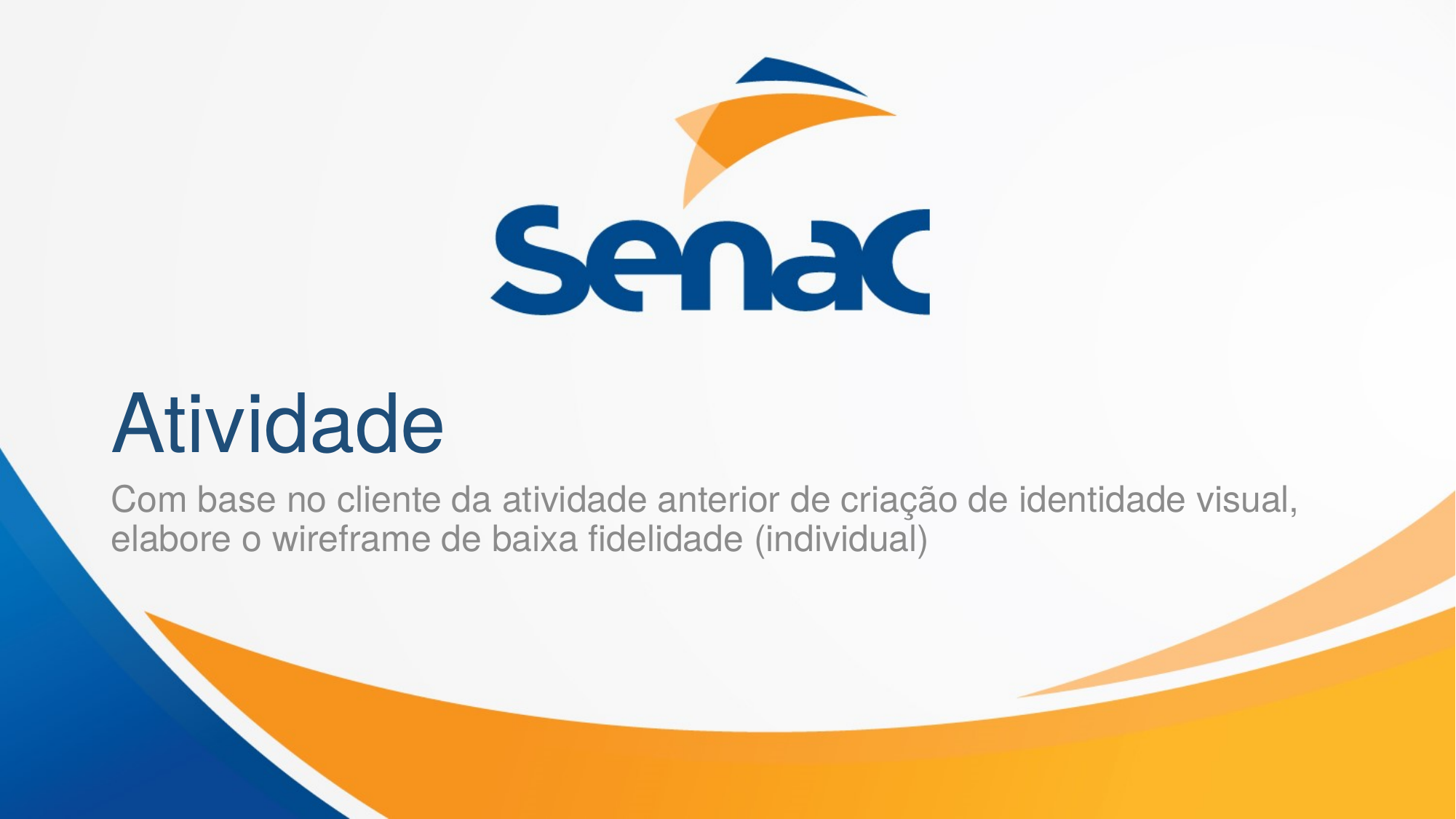

# Atividade
Com base no cliente da atividade anterior de criação de identidade visual, elabore o wireframe de baixa fidelidade (individual)